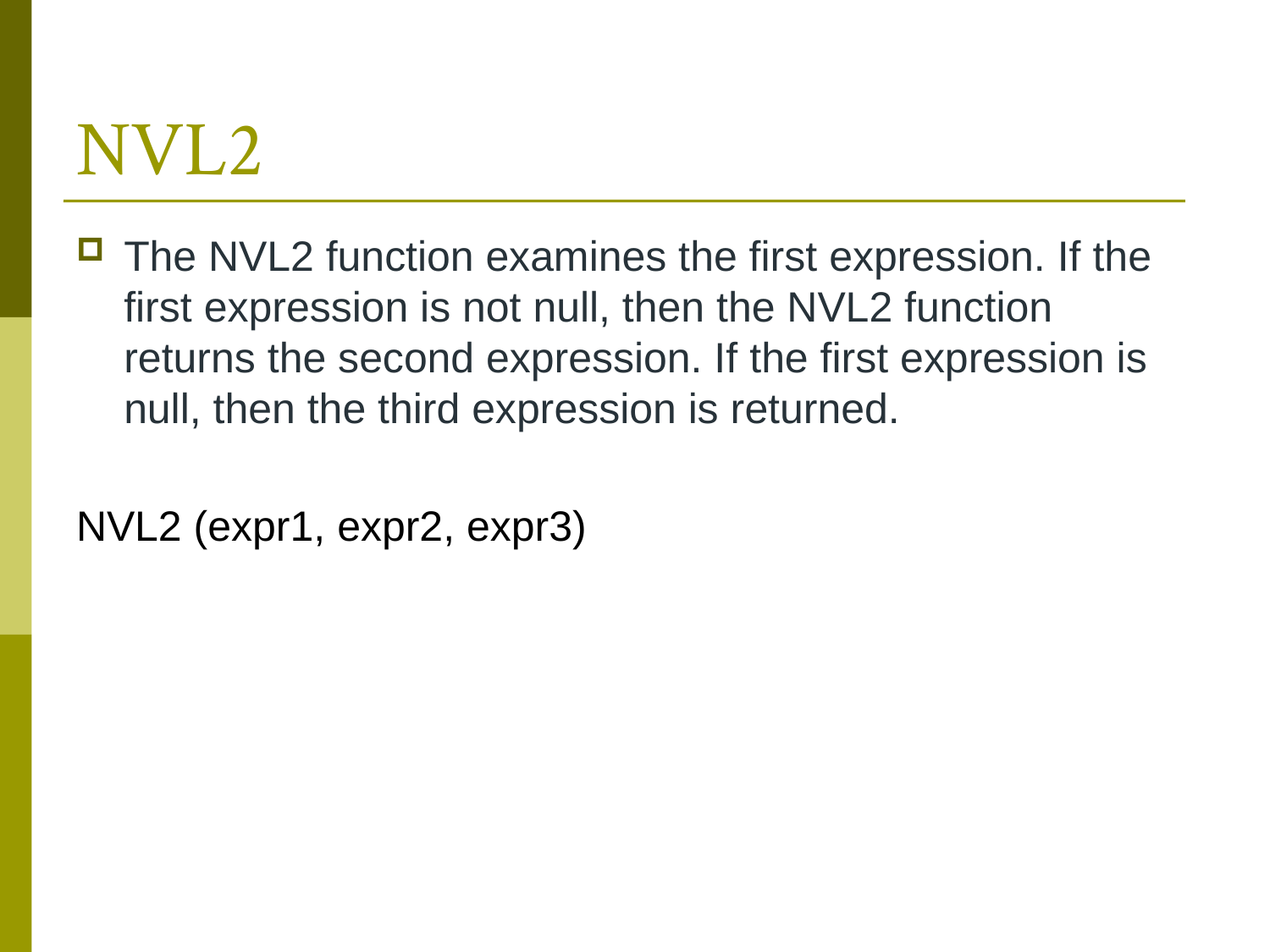

# NVL2
The NVL2 function examines the first expression. If the first expression is not null, then the NVL2 function returns the second expression. If the first expression is null, then the third expression is returned.

NVL2 (expr1, expr2, expr3)